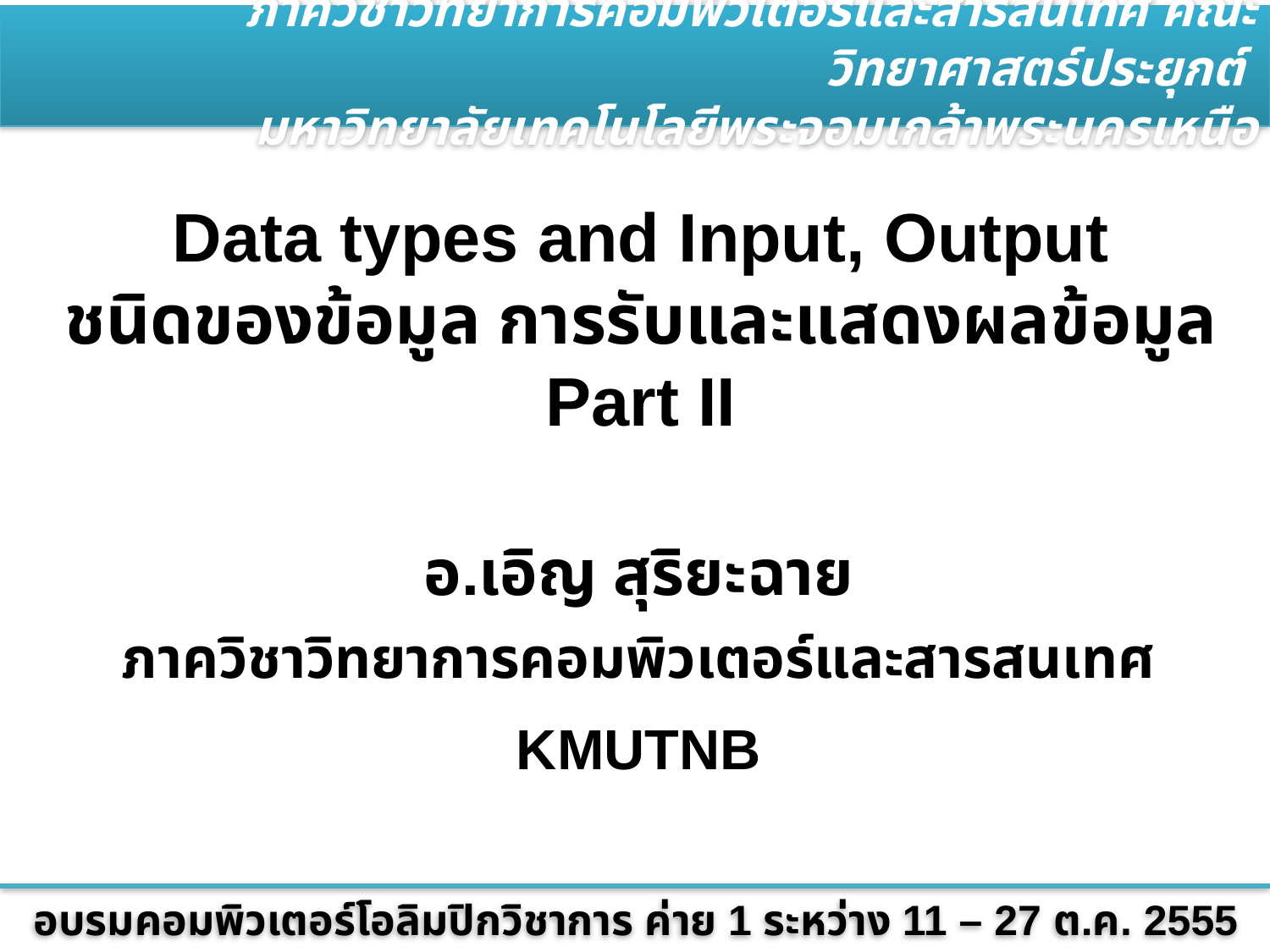

# Data types and Input, Output ชนิดของข้อมูล การรับและแสดงผลข้อมูล Part II

อ.เอิญ สุริยะฉาย
ภาควิชาวิทยาการคอมพิวเตอร์และสารสนเทศ
KMUTNB